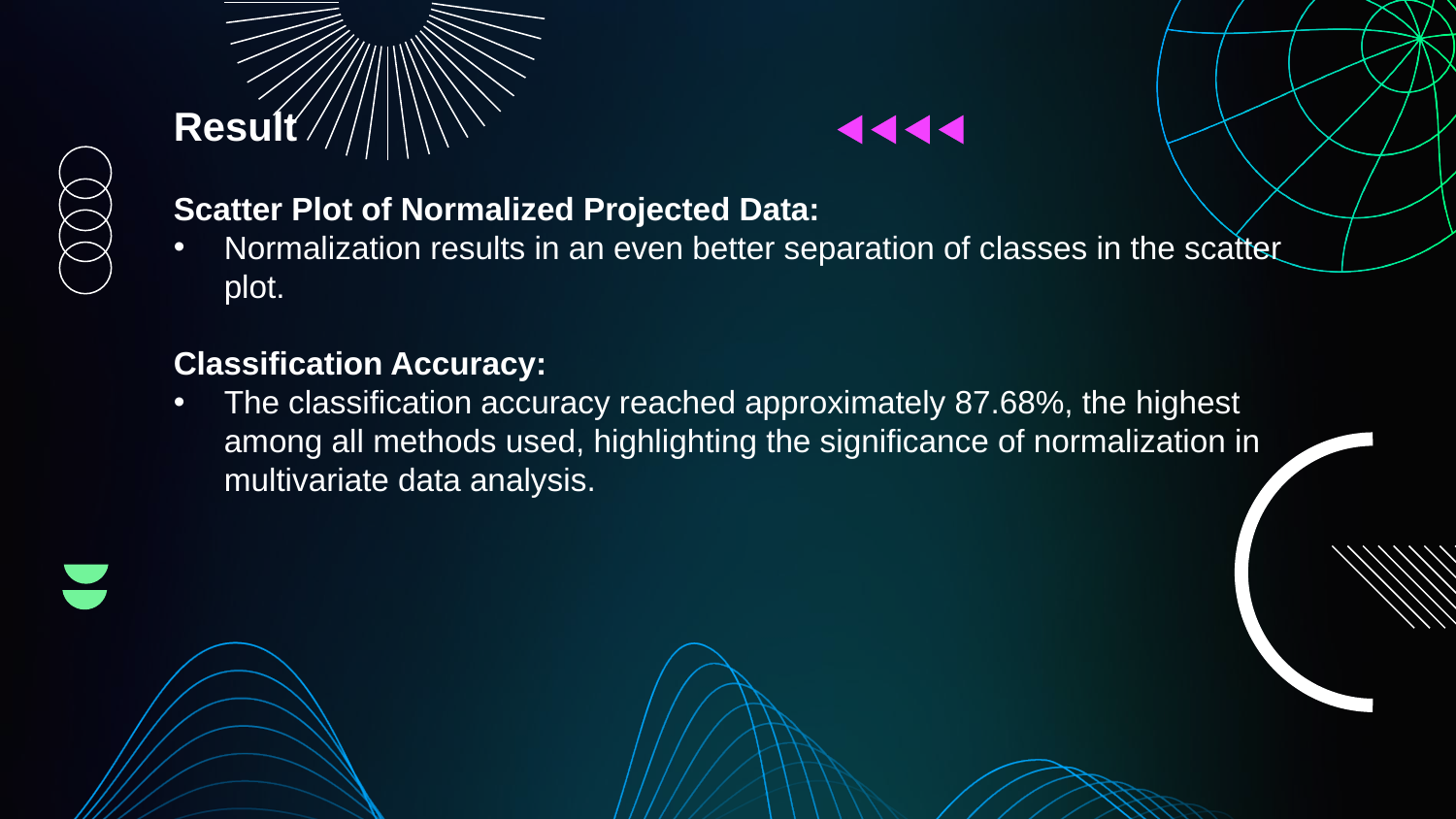

Result

Scatter Plot of Normalized Projected Data:
Normalization results in an even better separation of classes in the scatter plot.

Classification Accuracy:
The classification accuracy reached approximately 87.68%, the highest among all methods used, highlighting the significance of normalization in multivariate data analysis.